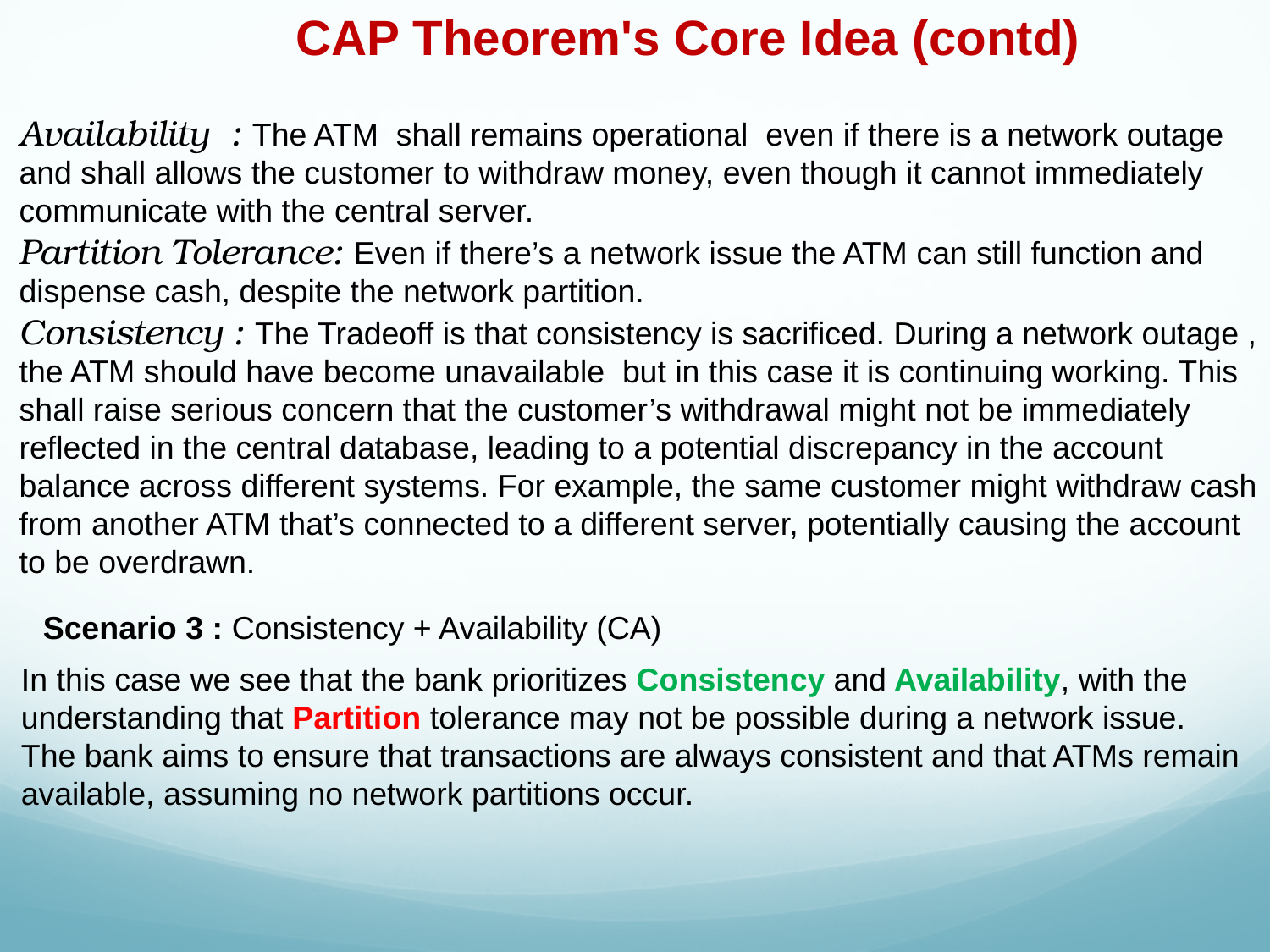

CAP Theorem's Core Idea (contd)
Availability  : The ATM  shall remains operational  even if there is a network outage and shall allows the customer to withdraw money, even though it cannot immediately communicate with the central server.
Partition Tolerance: Even if there’s a network issue the ATM can still function and dispense cash, despite the network partition.
Consistency : The Tradeoff is that consistency is sacrificed. During a network outage , the ATM should have become unavailable  but in this case it is continuing working. This shall raise serious concern that the customer’s withdrawal might not be immediately reflected in the central database, leading to a potential discrepancy in the account balance across different systems. For example, the same customer might withdraw cash from another ATM that’s connected to a different server, potentially causing the account to be overdrawn.
Scenario 3 : Consistency + Availability (CA)
In this case we see that the bank prioritizes Consistency and Availability, with the understanding that Partition tolerance may not be possible during a network issue. The bank aims to ensure that transactions are always consistent and that ATMs remain available, assuming no network partitions occur.